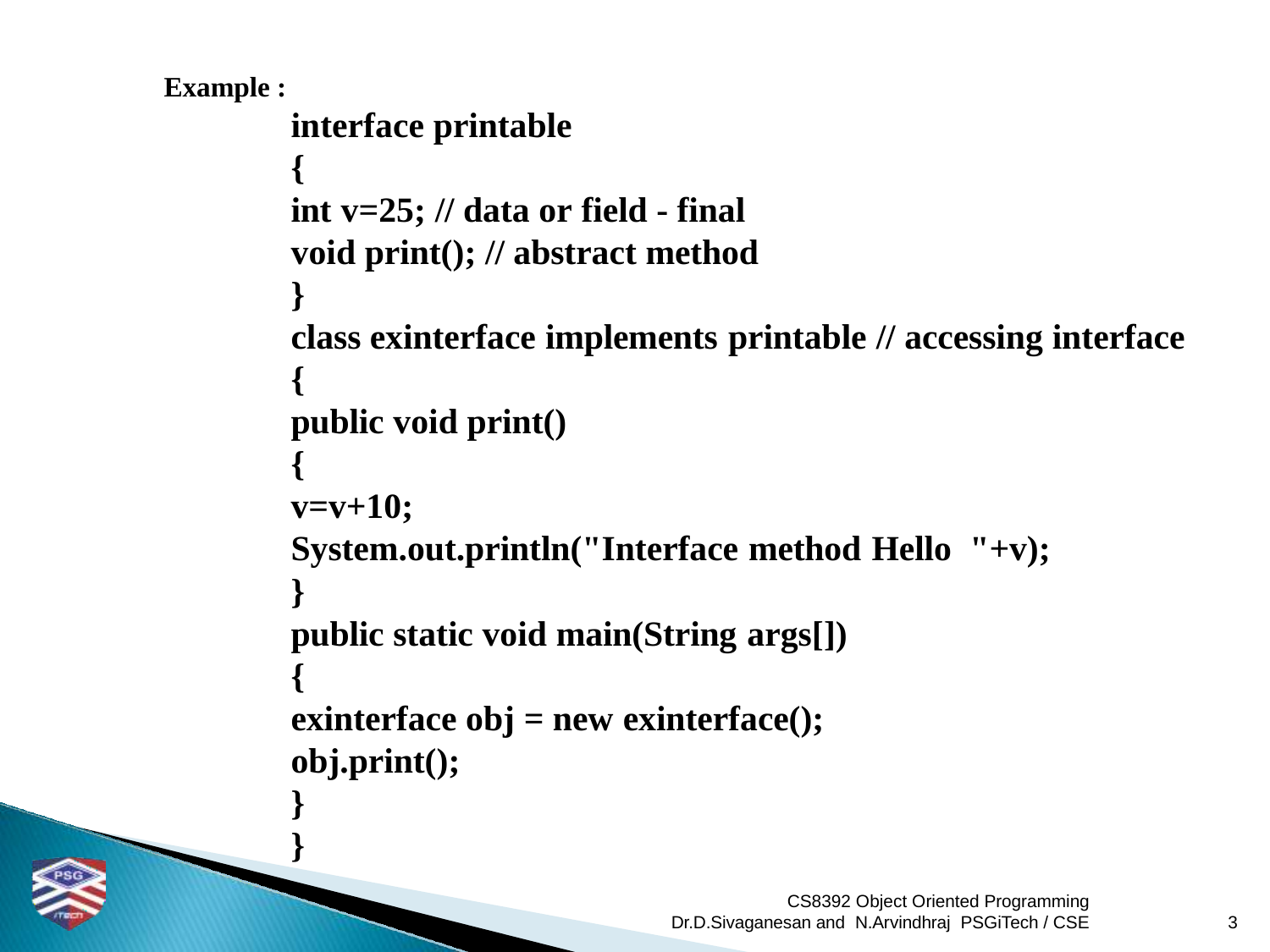

Example :
# interface printable
{
int v=25; // data or field - final
void print(); // abstract method
}
class exinterface implements printable // accessing interface
{
public void print()
{
v=v+10;
System.out.println("Interface method Hello	"+v);
}
public static void main(String args[])
{
exinterface obj = new exinterface();
obj.print();
}
}
CS8392 Object Oriented Programming
Dr.D.Sivaganesan and N.Arvindhraj PSGiTech / CSE
3